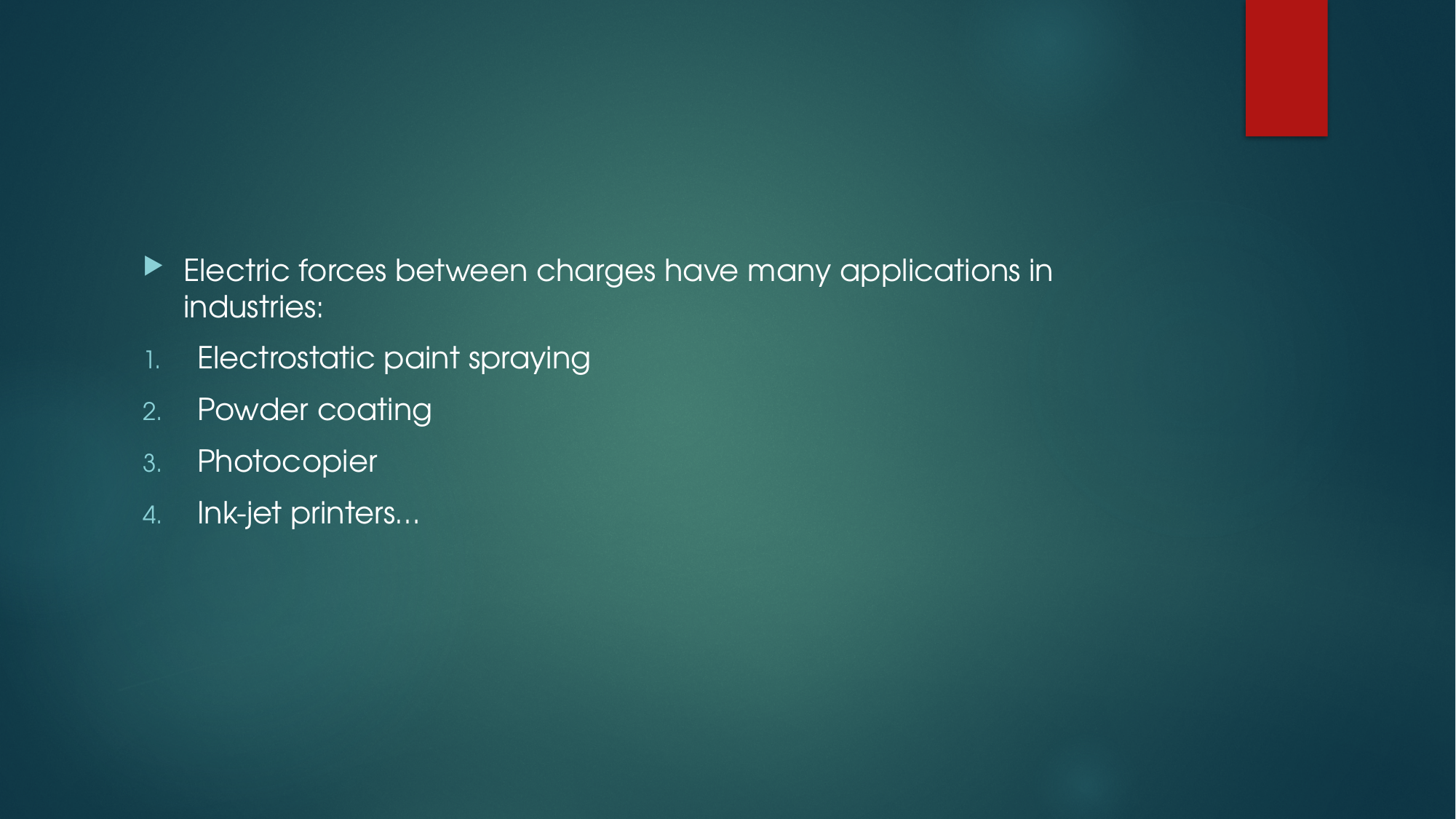

#
Electric forces between charges have many applications in industries:
Electrostatic paint spraying
Powder coating
Photocopier
Ink-jet printers…